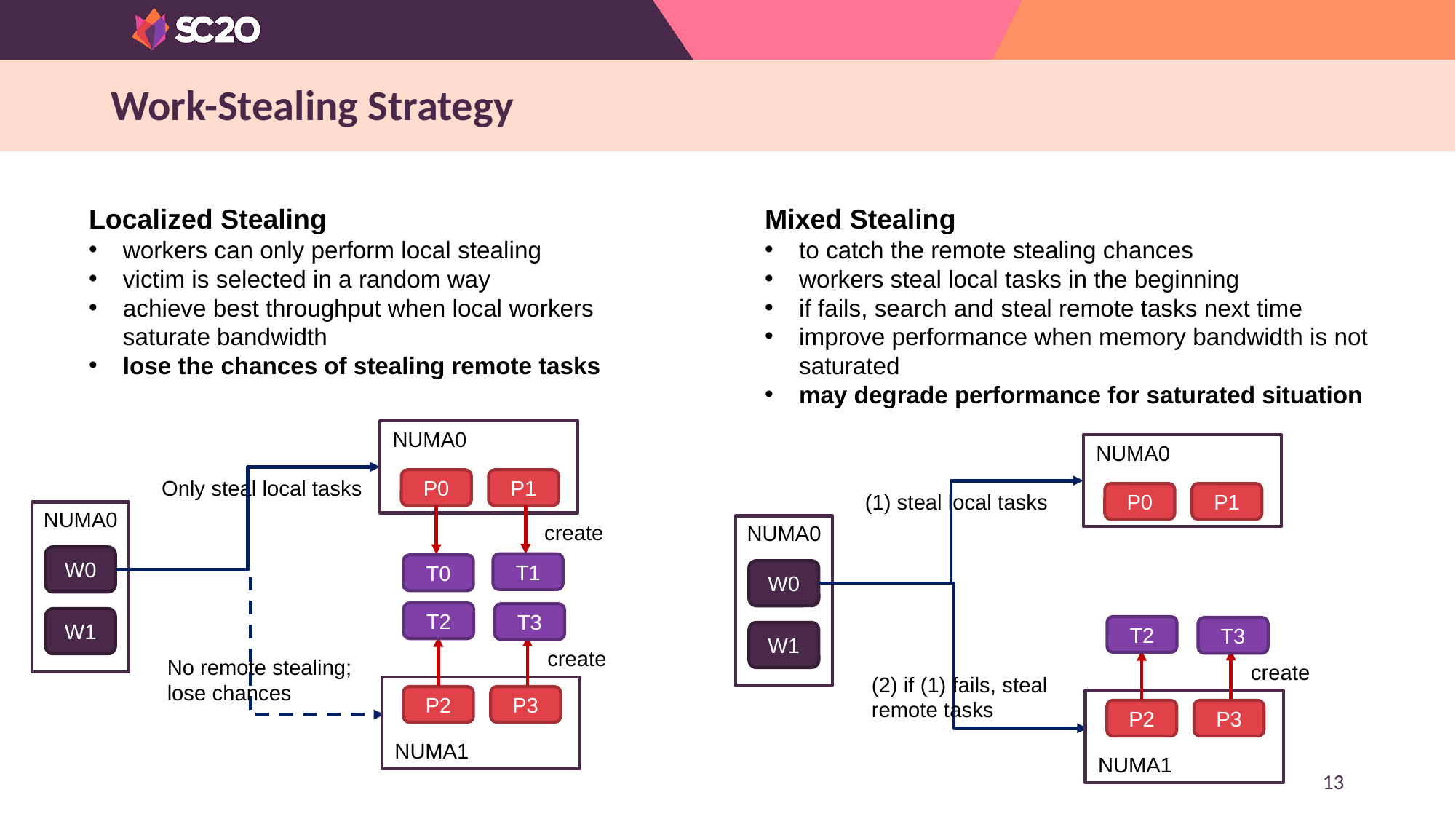

# Work-Stealing Strategy
Localized Stealing
workers can only perform local stealing
victim is selected in a random way
achieve best throughput when local workers saturate bandwidth
lose the chances of stealing remote tasks
Mixed Stealing
to catch the remote stealing chances
workers steal local tasks in the beginning
if fails, search and steal remote tasks next time
improve performance when memory bandwidth is not saturated
may degrade performance for saturated situation

NUMA0
P0
P1
create
T1
T0
Only steal local tasks
NUMA0

W0
T2
T3
create

P2
P3
NUMA1
W1
No remote stealing; lose chances

NUMA0
P0
P1
(1) steal local tasks
NUMA0

W0
T2
T3
create

P2
P3
NUMA1
W1
(2) if (1) fails, steal remote tasks
13